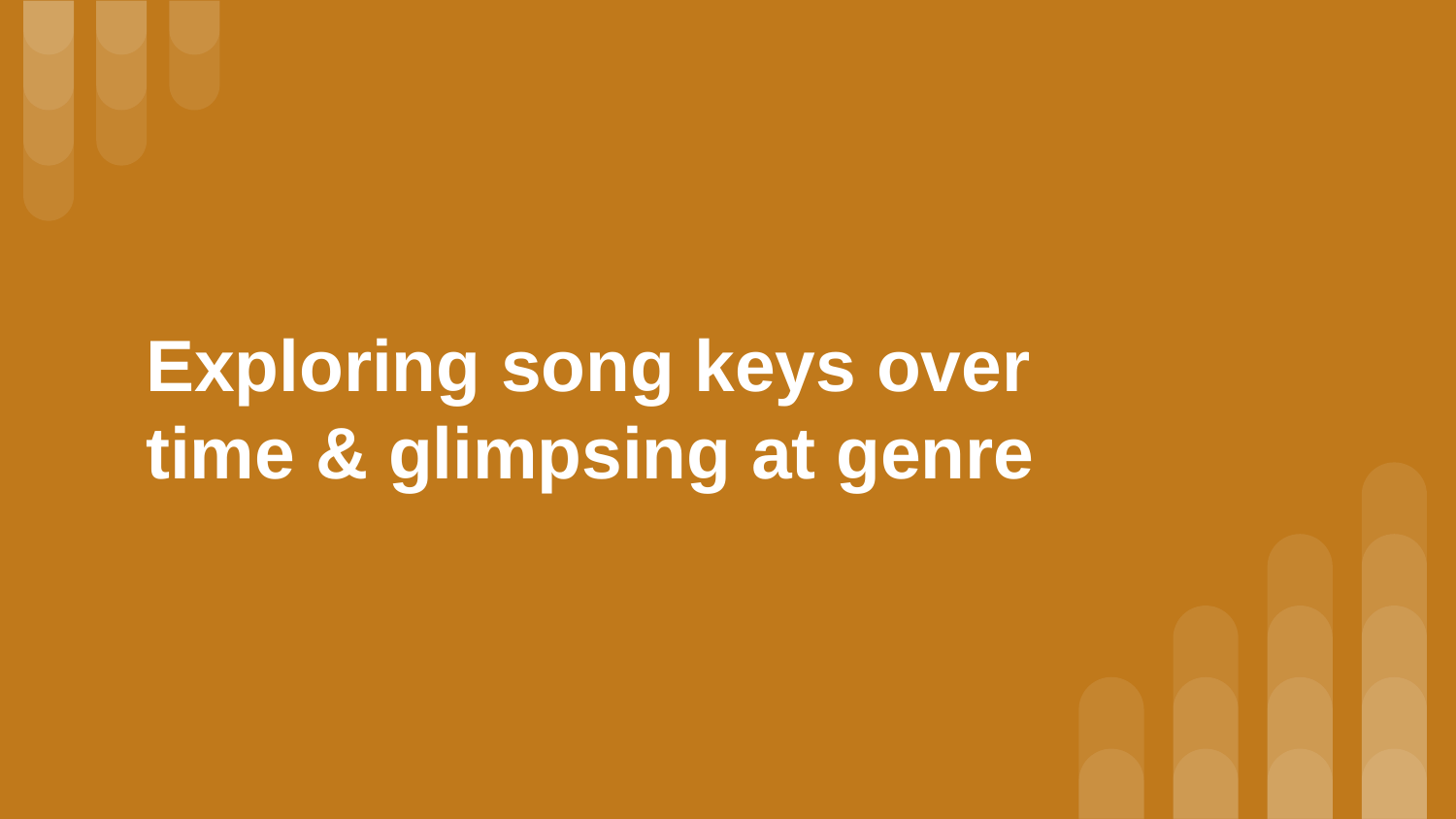

# Exploring song keys over time & glimpsing at genre